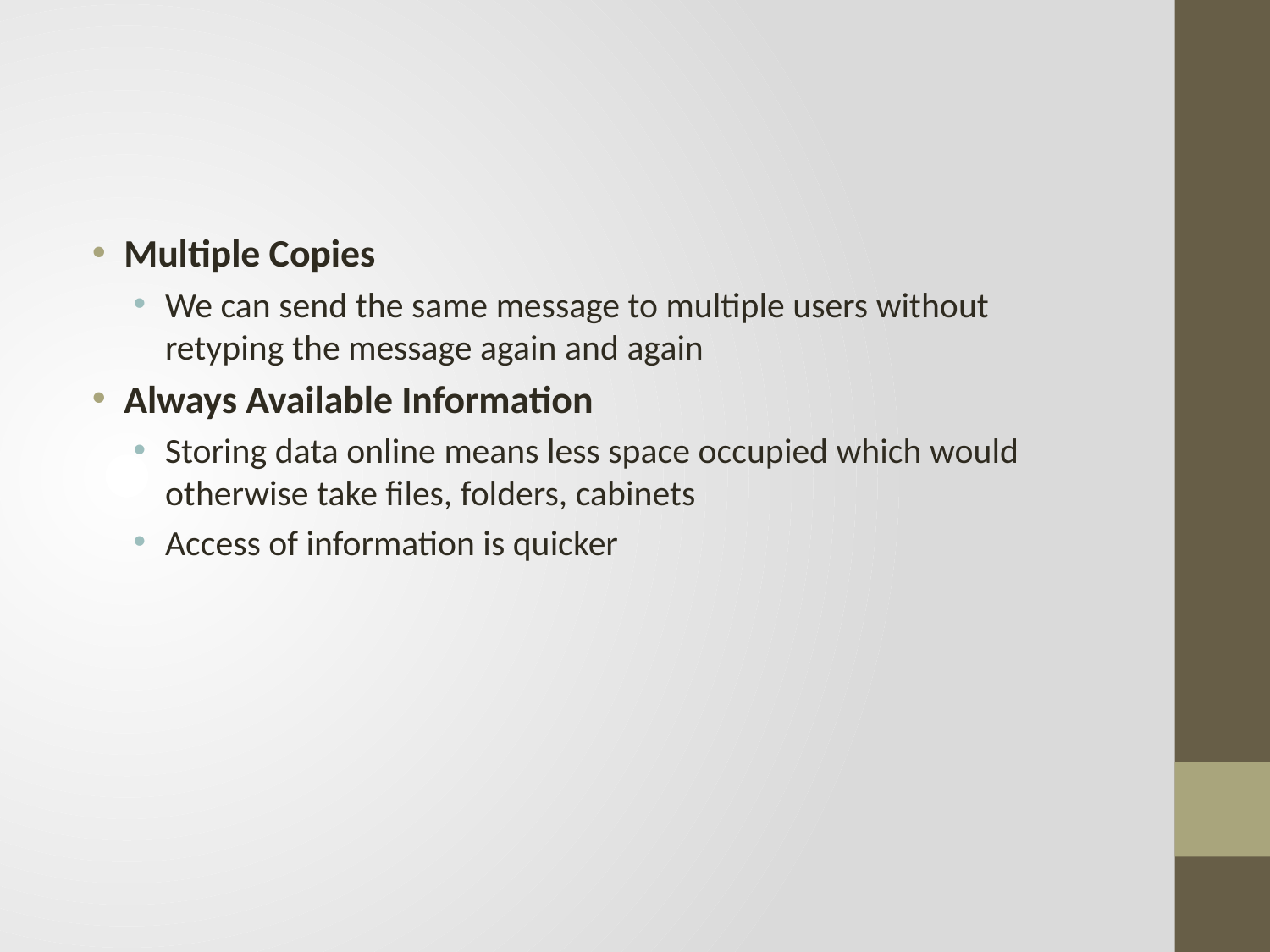

#
Multiple Copies
We can send the same message to multiple users without retyping the message again and again
Always Available Information
Storing data online means less space occupied which would otherwise take files, folders, cabinets
Access of information is quicker